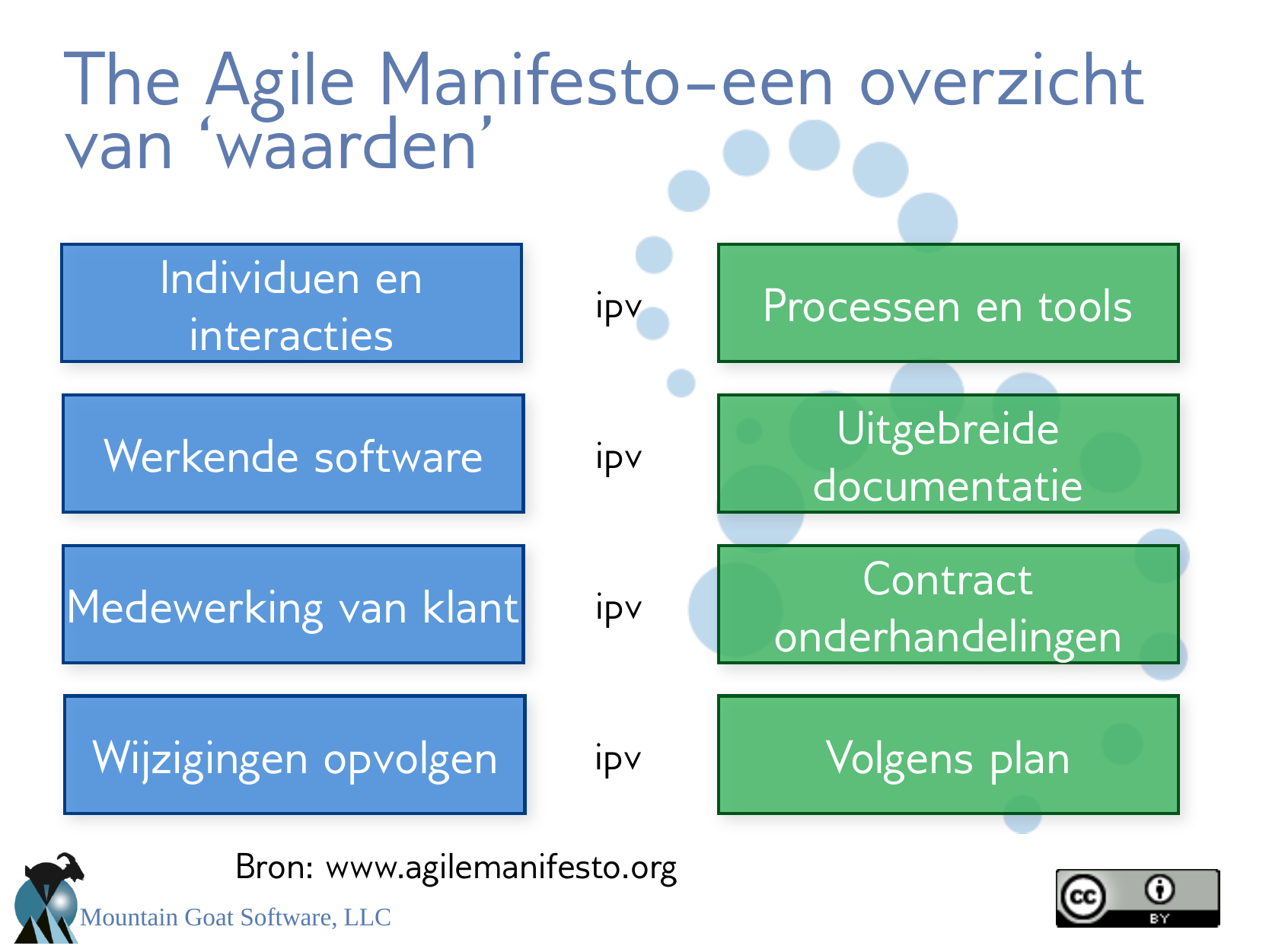

# The Agile Manifesto–een overzicht van ‘waarden’

Individuen en interacties
Processen en tools
ipv
Werkende software
Uitgebreide documentatie
ipv
Medewerking van klant
Contract onderhandelingen
ipv
Wijzigingen opvolgen
Volgens plan
ipv
Bron: www.agilemanifesto.org